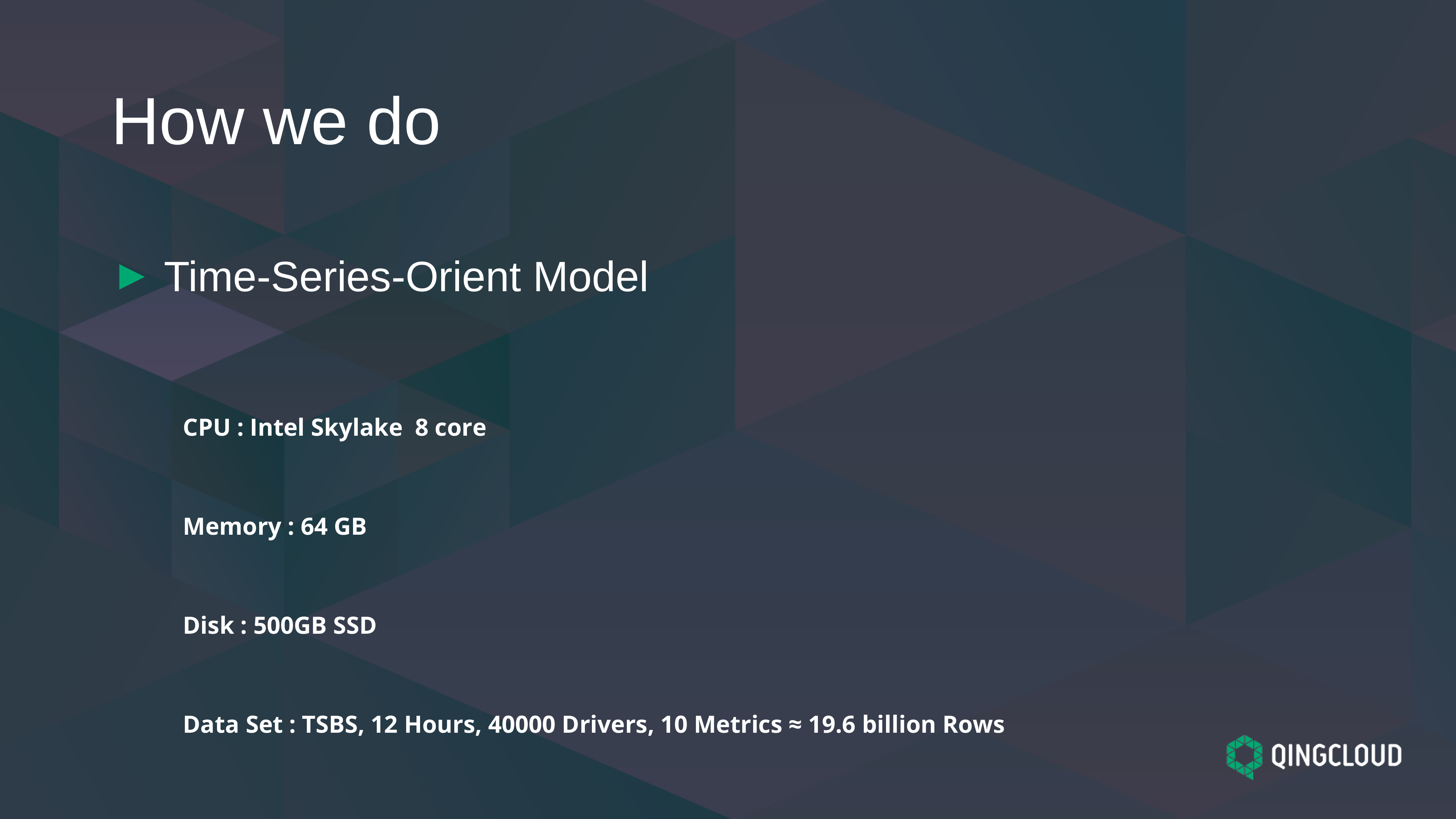

# How we do
Time-Series-Orient Model
CPU : Intel Skylake  8 core

Memory : 64 GB

Disk : 500GB SSD

Data Set : TSBS, 12 Hours, 40000 Drivers, 10 Metrics ≈ 19.6 billion Rows